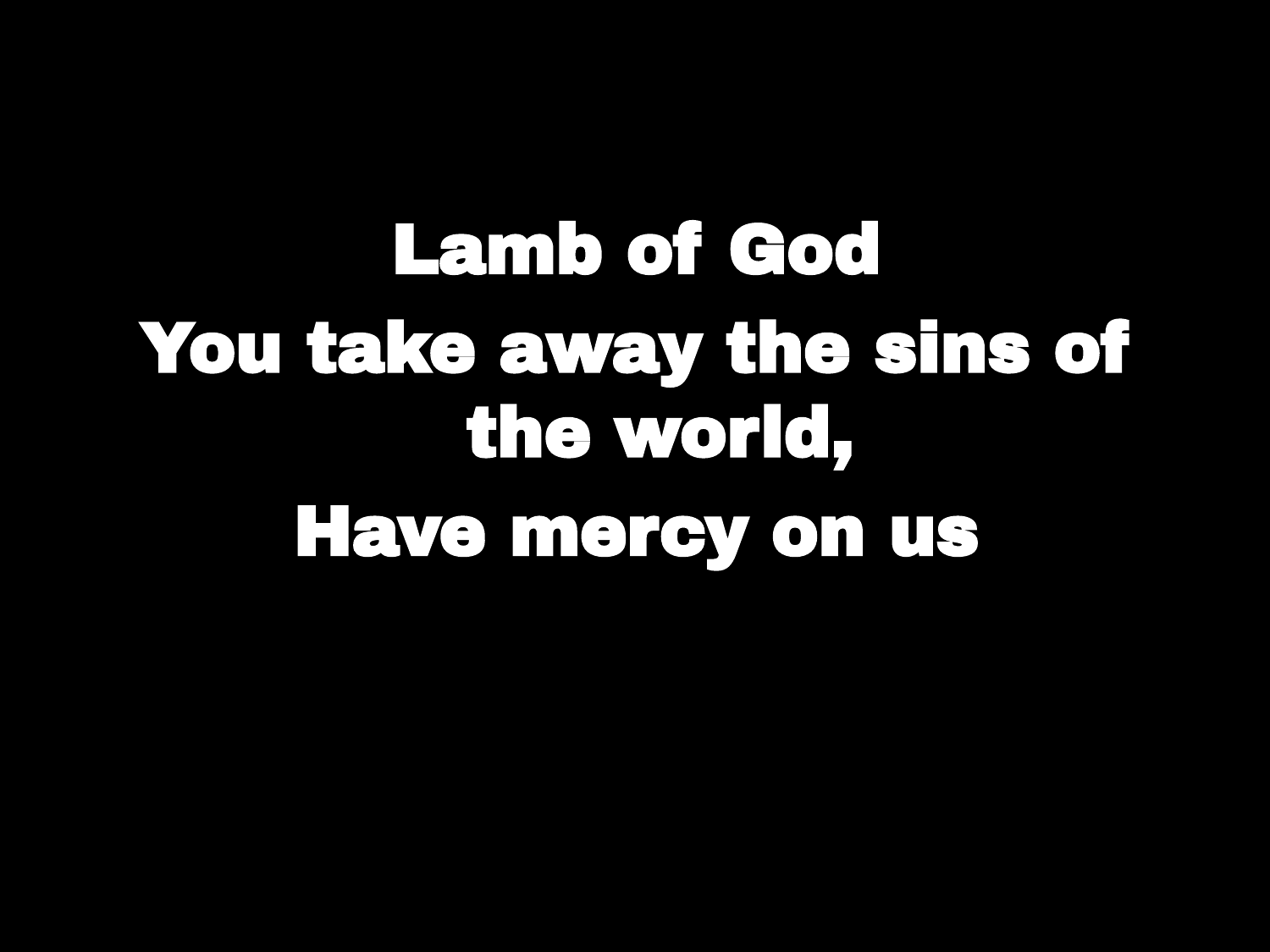

Lamb of God
You take away the sins of the world,
Have mercy on us